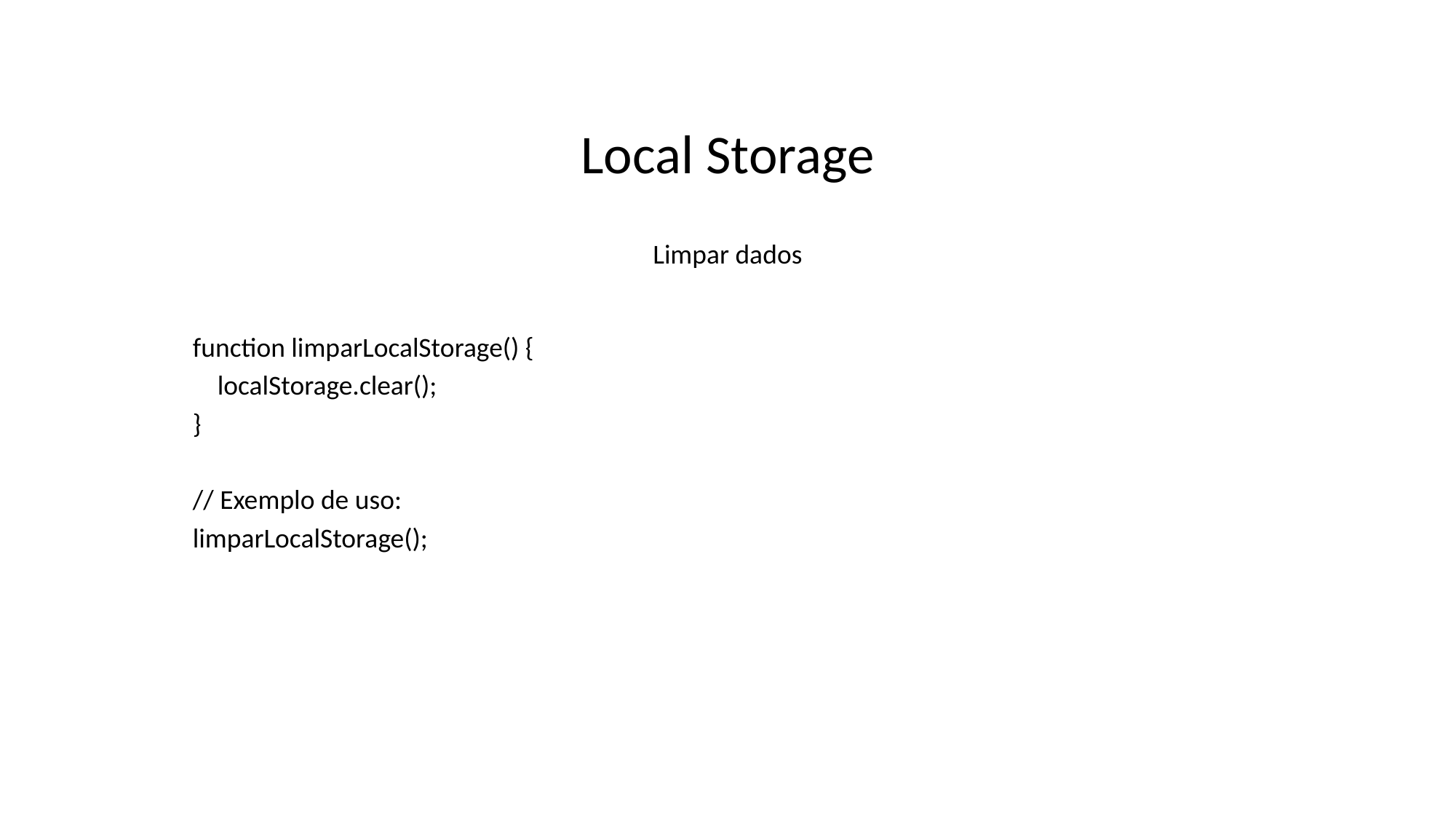

# Local Storage
Limpar dados

function limparLocalStorage() {
    localStorage.clear();
}

// Exemplo de uso:
limparLocalStorage();